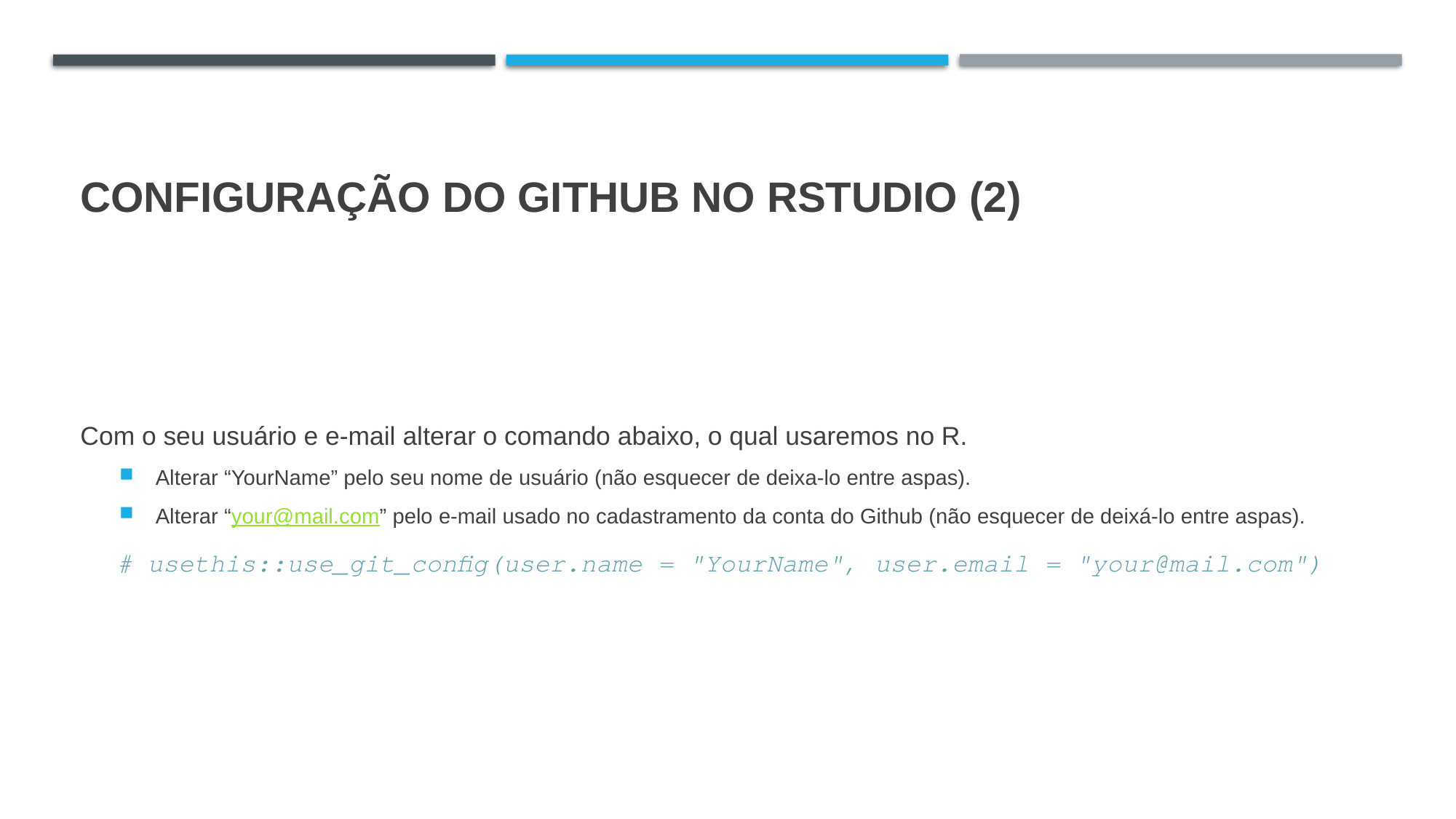

# Configuração do Github no Rstudio (2)
Com o seu usuário e e-mail alterar o comando abaixo, o qual usaremos no R.
Alterar “YourName” pelo seu nome de usuário (não esquecer de deixa-lo entre aspas).
Alterar “your@mail.com” pelo e-mail usado no cadastramento da conta do Github (não esquecer de deixá-lo entre aspas).
# usethis::use_git_config(user.name = "YourName", user.email = "your@mail.com")